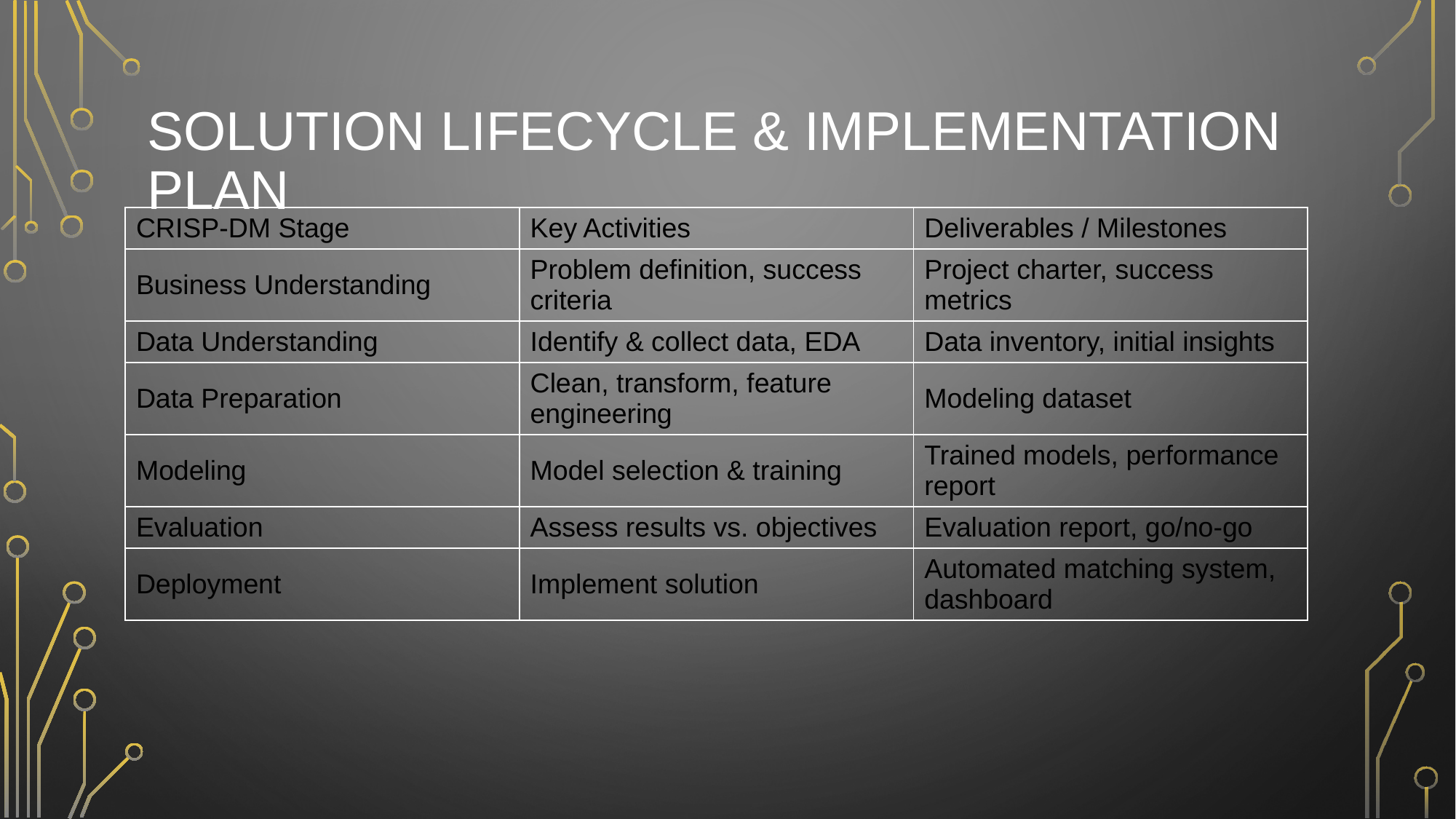

# Solution Lifecycle & Implementation Plan
| CRISP-DM Stage | Key Activities | Deliverables / Milestones |
| --- | --- | --- |
| Business Understanding | Problem definition, success criteria | Project charter, success metrics |
| Data Understanding | Identify & collect data, EDA | Data inventory, initial insights |
| Data Preparation | Clean, transform, feature engineering | Modeling dataset |
| Modeling | Model selection & training | Trained models, performance report |
| Evaluation | Assess results vs. objectives | Evaluation report, go/no-go |
| Deployment | Implement solution | Automated matching system, dashboard |